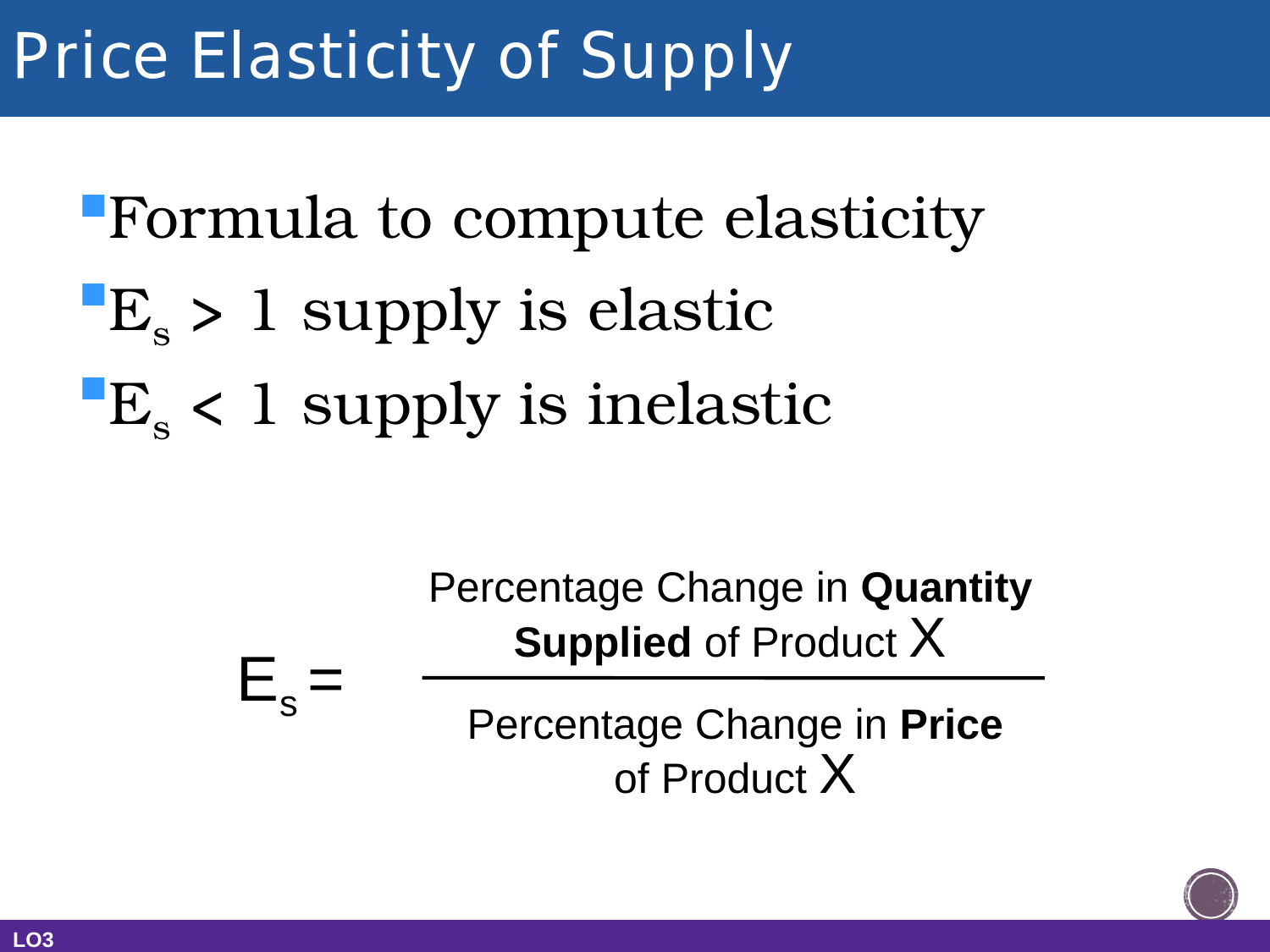

# Price Elasticity of Supply
Formula to compute elasticity
Es > 1 supply is elastic
Es < 1 supply is inelastic

Percentage Change in Quantity
Supplied of Product X
Es =
Percentage Change in Price
of Product X
LO3